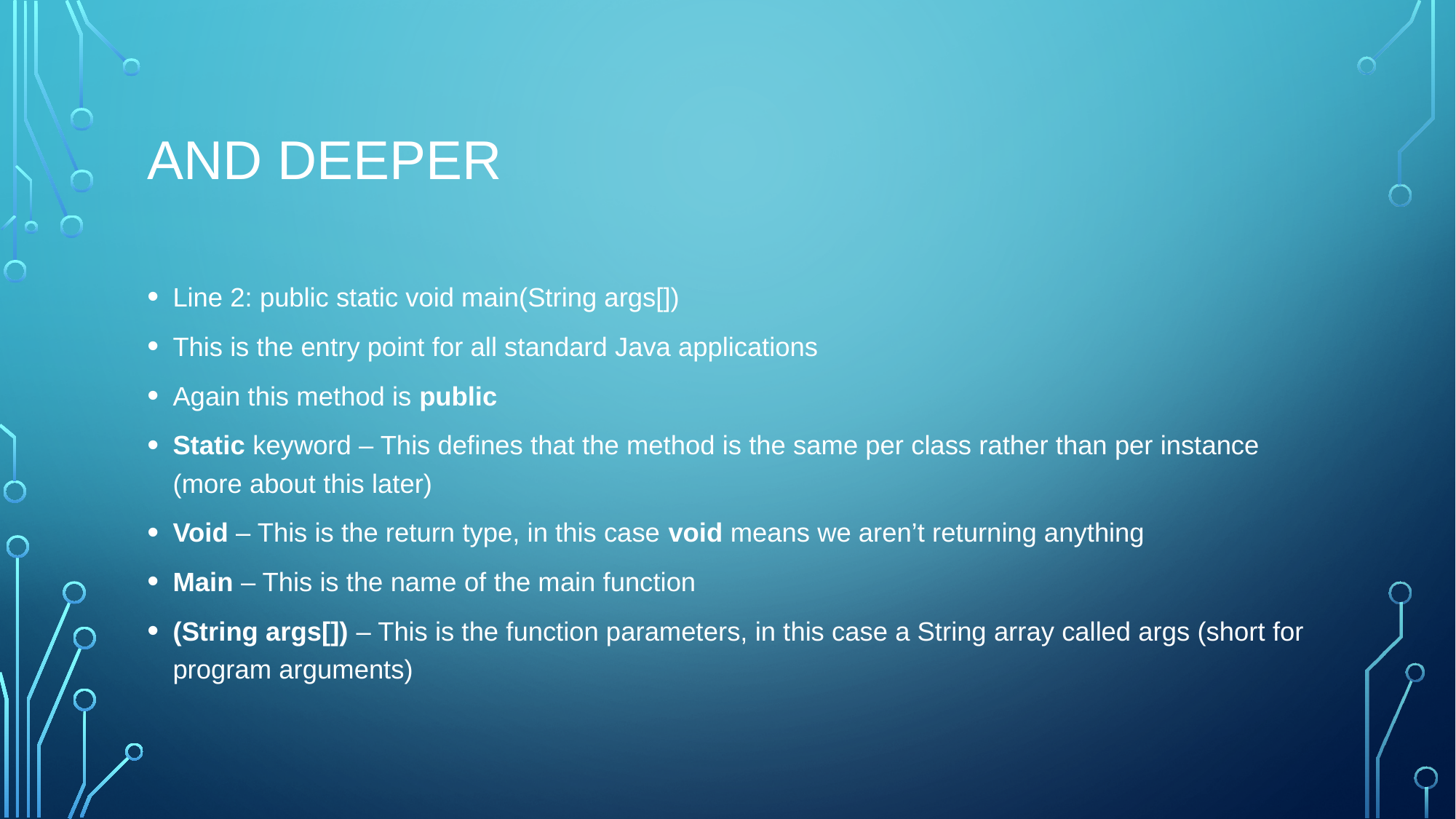

# And deeper
Line 2: public static void main(String args[])
This is the entry point for all standard Java applications
Again this method is public
Static keyword – This defines that the method is the same per class rather than per instance (more about this later)
Void – This is the return type, in this case void means we aren’t returning anything
Main – This is the name of the main function
(String args[]) – This is the function parameters, in this case a String array called args (short for program arguments)